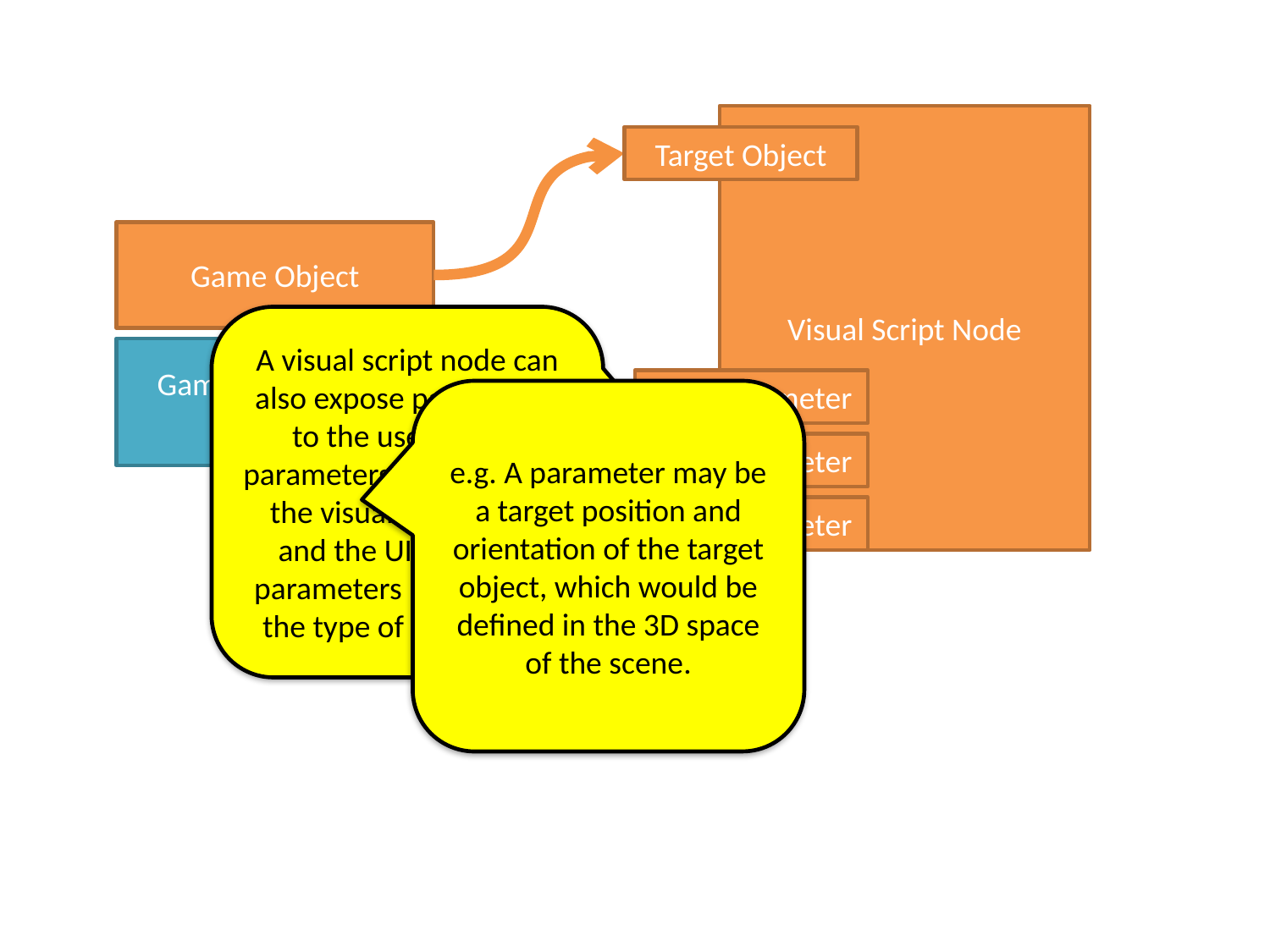

Visual Script Node
Target Object
Game Object
A visual script node can also expose parameters to the user. Those parameters are unique to the visual script node and the UI for those parameters is unique to the type of parameter.
Game Object Data Definition
User Parameter
e.g. A parameter may be a target position and orientation of the target object, which would be defined in the 3D space of the scene.
User Parameter
User Parameter